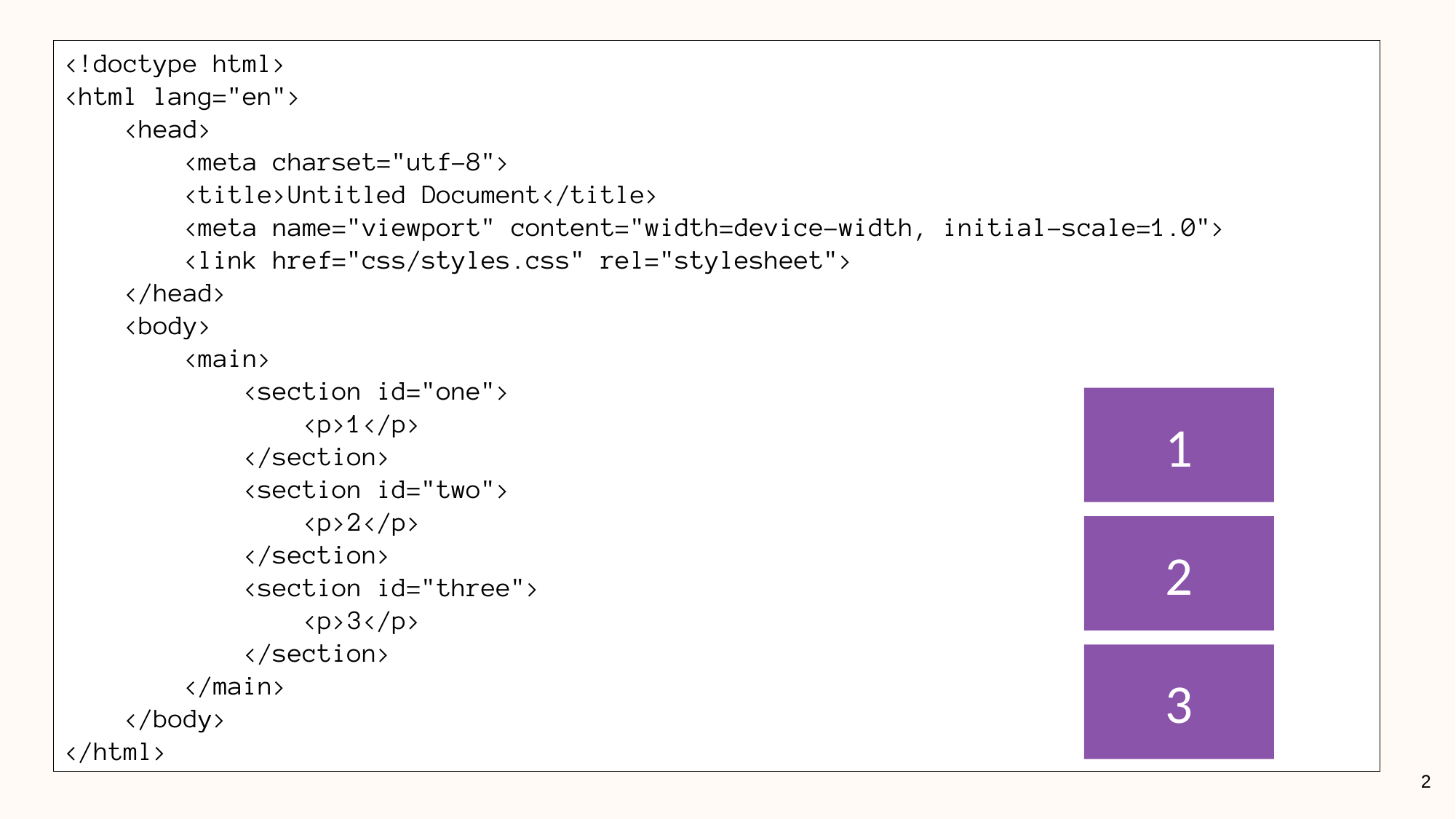

<!doctype html>
<html lang="en">
    <head>
        <meta charset="utf-8">
        <title>Untitled Document</title>
        <meta name="viewport" content="width=device-width, initial-scale=1.0">
        <link href="css/styles.css" rel="stylesheet">
    </head>
    <body>
        <main>
            <section id="one">
                <p>1</p>
            </section>
            <section id="two">
                <p>2</p>
            </section>
            <section id="three">
                <p>3</p>
            </section>
        </main>
    </body>
</html>
1
2
3
2